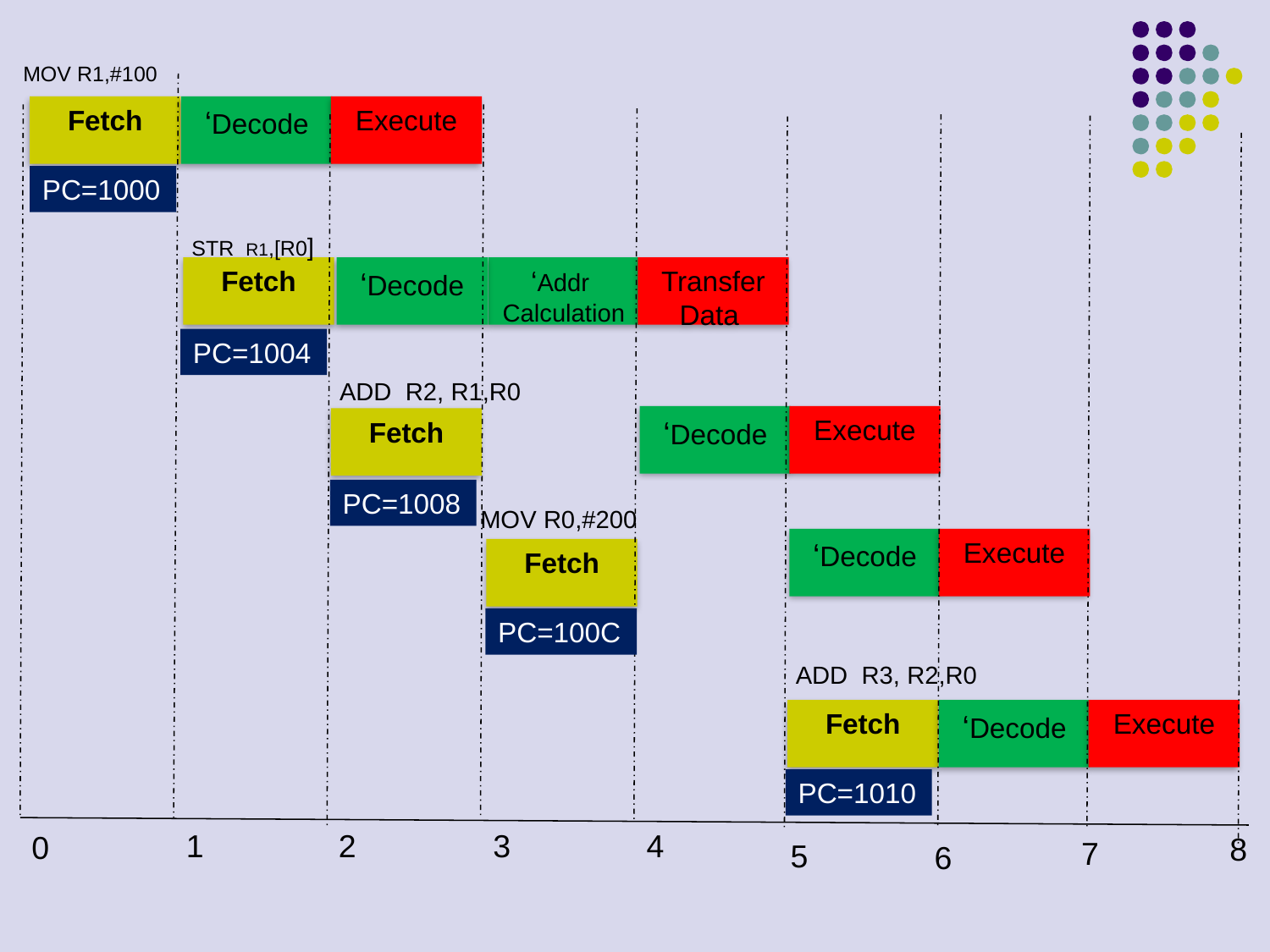

MOV R1,#100
Fetch
‘Decode
Execute
PC=1000
STR  R1,[R0]
Fetch
‘Decode
‘Addr
Calculation
Transfer
Data
PC=1004
ADD  R2, R1,R0
‘Decode
Execute
Fetch
PC=1008
MOV R0,#200
‘Decode
Execute
Fetch
PC=100C
ADD  R3, R2,R0
Fetch
‘Decode
Execute
PC=1010
1
2
3
4
0
8
7
5
6